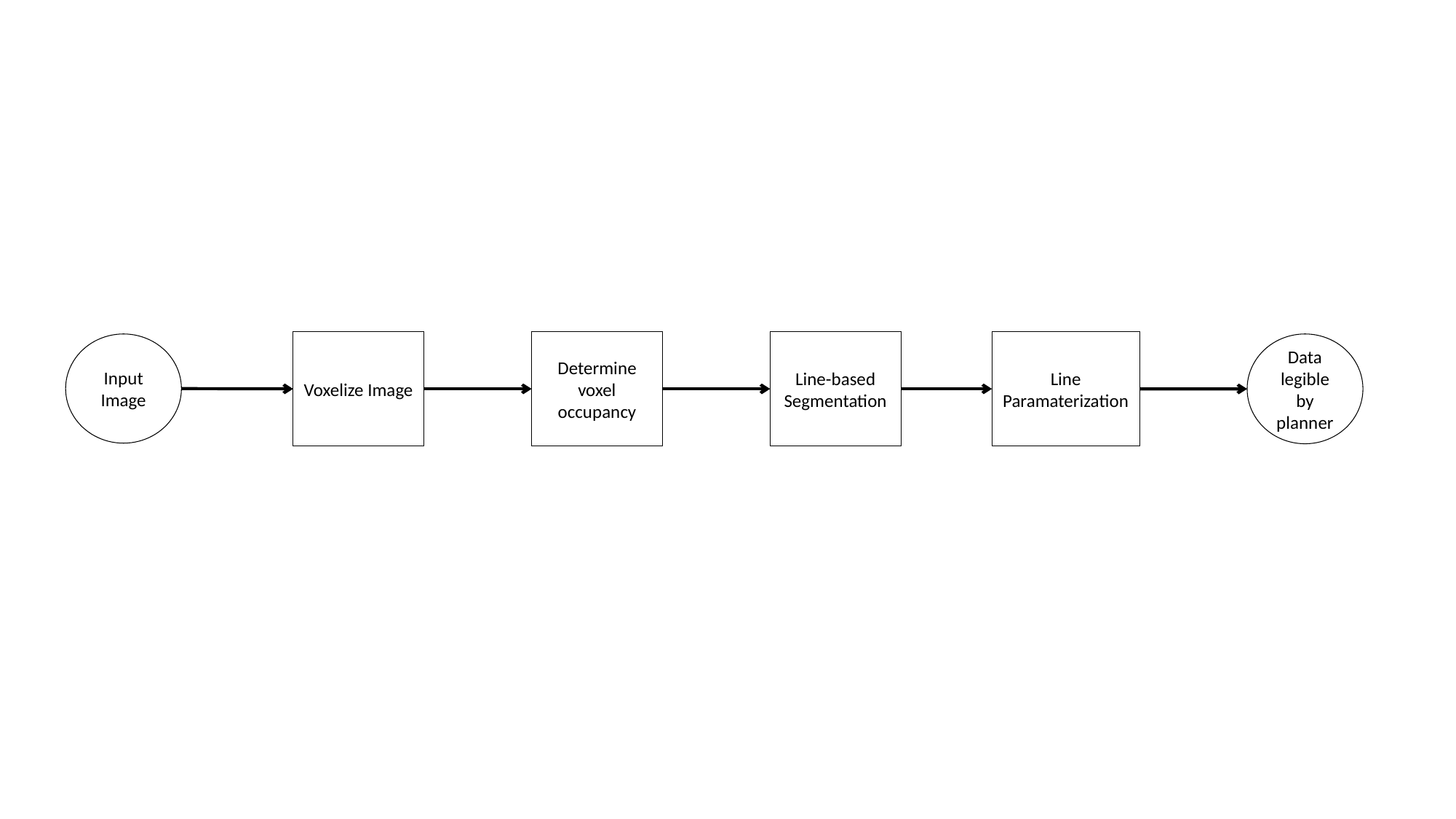

Voxelize Image
Determine voxel occupancy
Line-based Segmentation
Line Paramaterization
Input Image
Data legible by planner